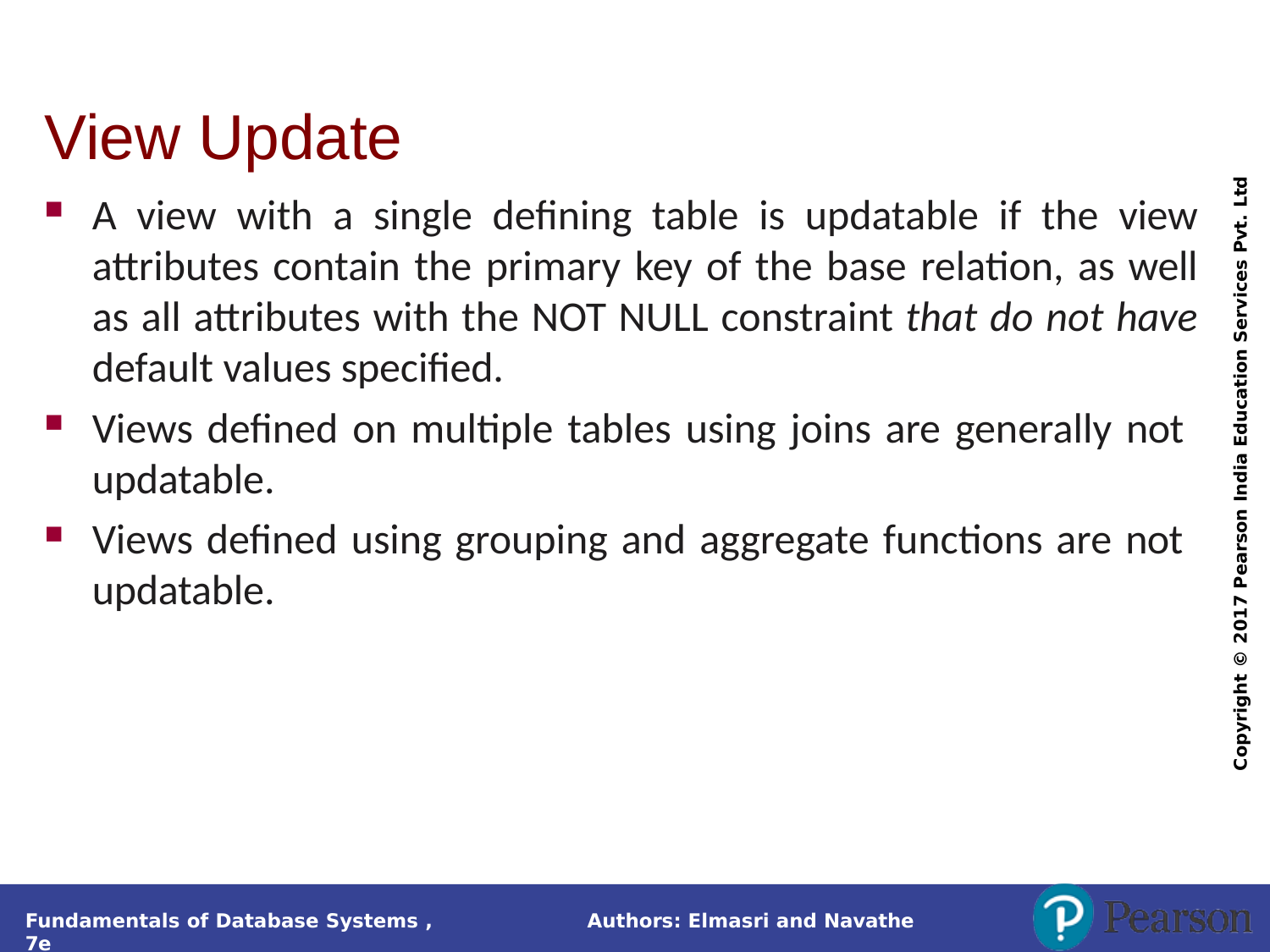

# View Update
Copyright © 2017 Pearson India Education Services Pvt. Ltd
A view with a single defining table is updatable if the view attributes contain the primary key of the base relation, as well as all attributes with the NOT NULL constraint that do not have default values specified.
Views defined on multiple tables using joins are generally not
updatable.
Views defined using grouping and aggregate functions are not updatable.
Authors: Elmasri and Navathe
Fundamentals of Database Systems , 7e